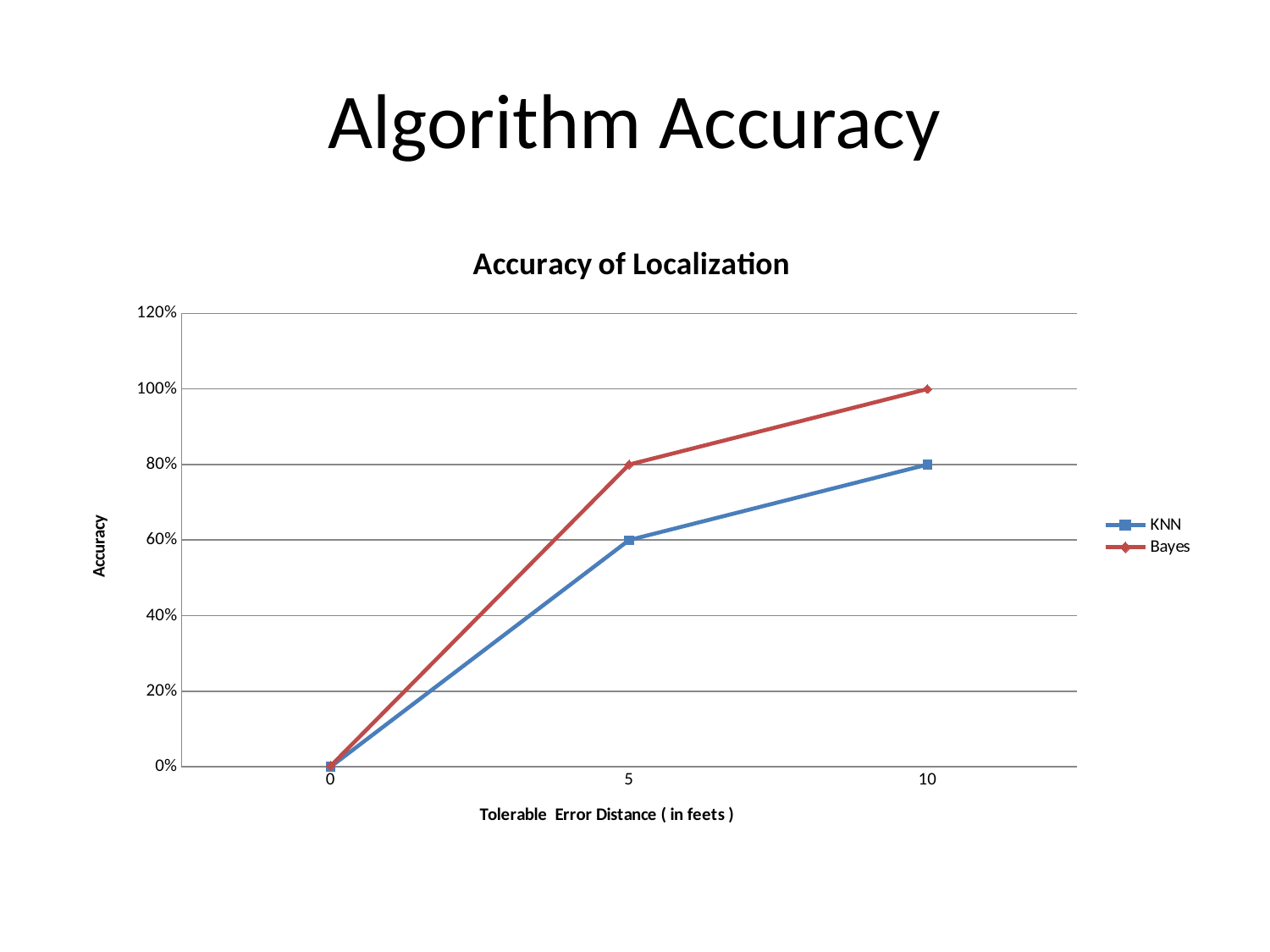

# Algorithm Accuracy

### Chart: Accuracy of Localization

| Category | KNN | Bayes |
|---|---|---|
| 0 | 0.0 | 0.0020000000000000018 |
| 5 | 0.6000000000000004 | 0.8 |
| 10 | 0.8 | 1.0 |